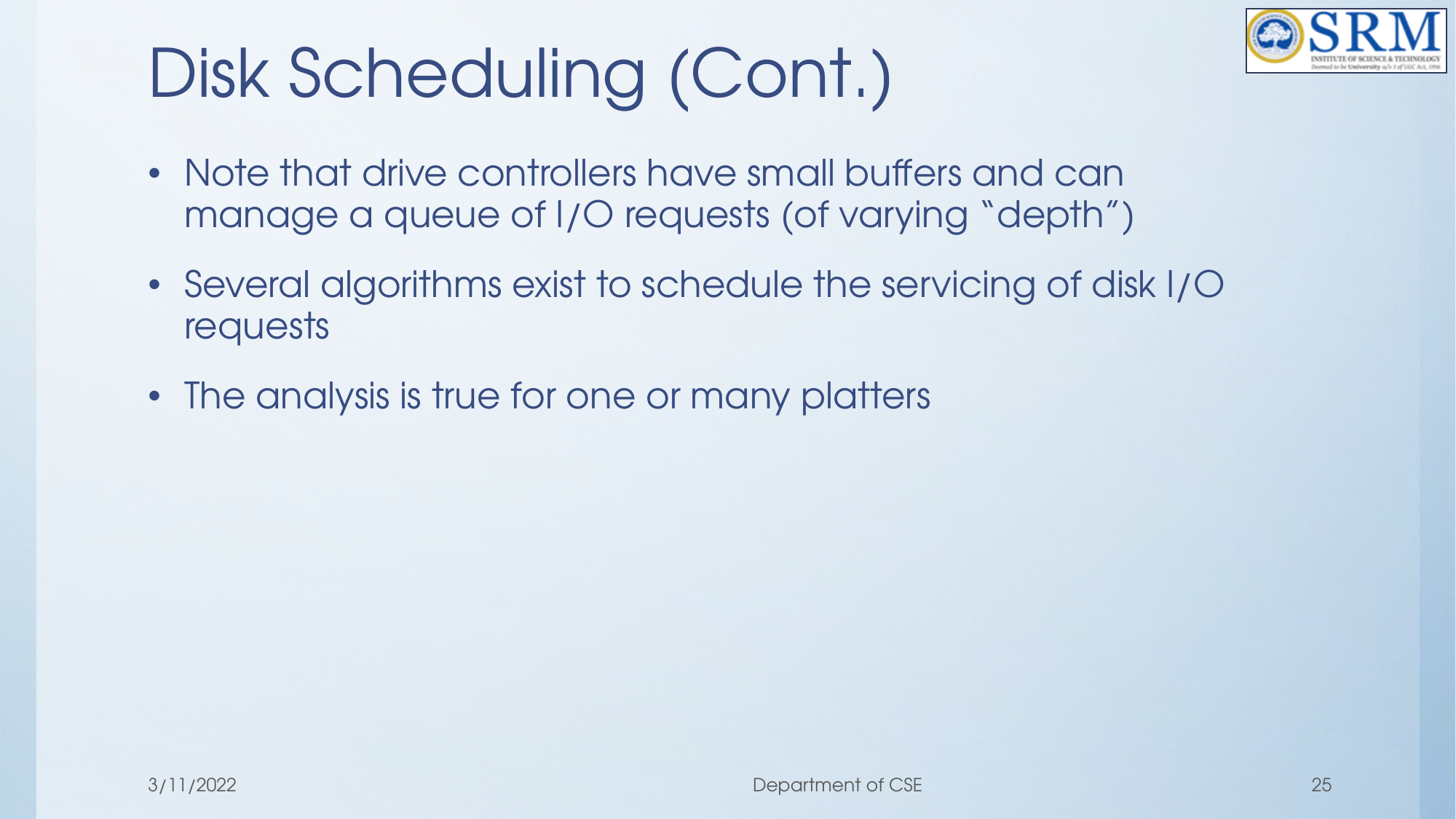

# Disk Scheduling (Cont.)
Note that drive controllers have small buffers and can manage a queue of I/O requests (of varying “depth”)
Several algorithms exist to schedule the servicing of disk I/O requests
The analysis is true for one or many platters

3/11/2022
Department of CSE
25